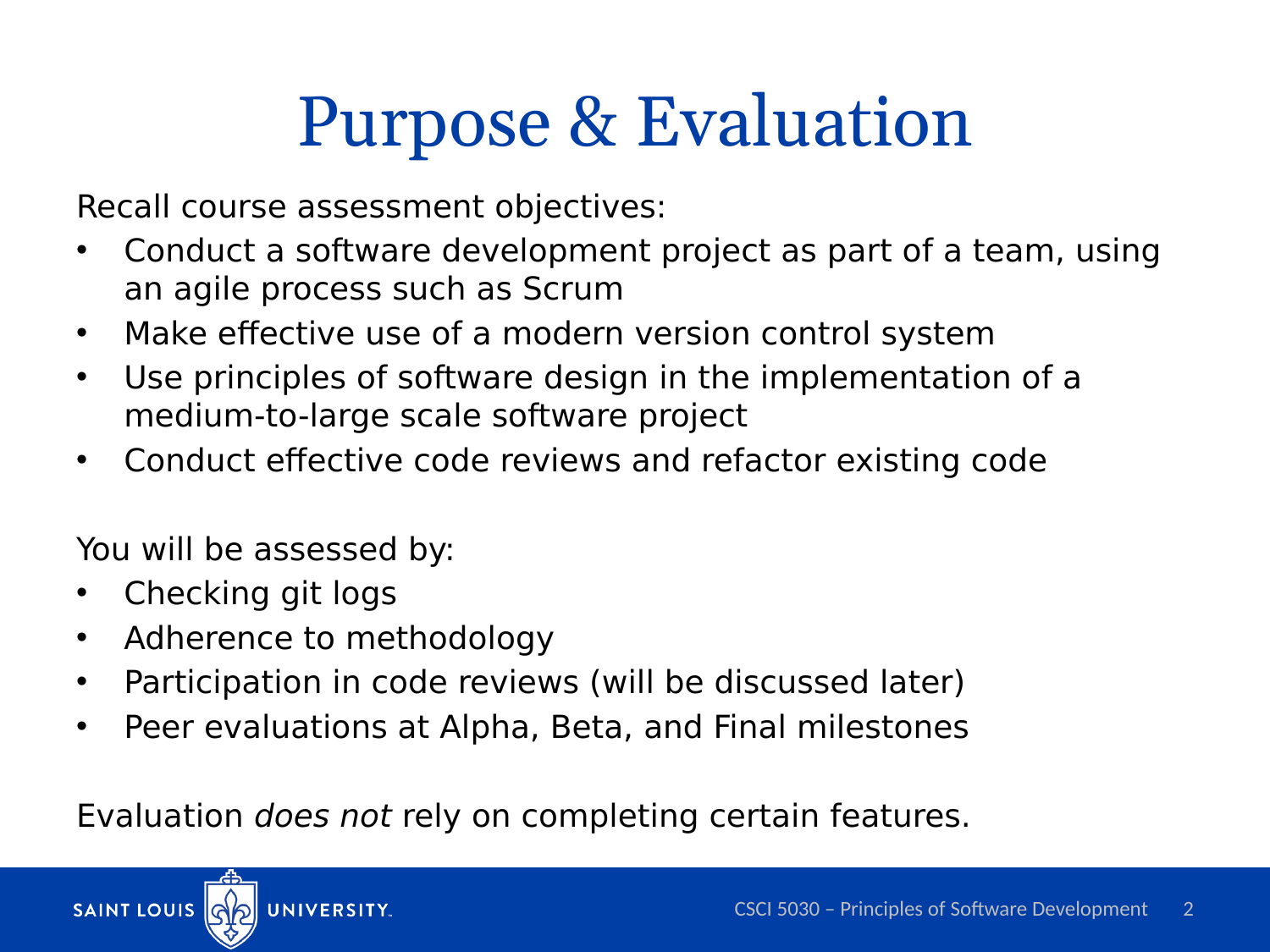

# Purpose & Evaluation
Recall course assessment objectives:
Conduct a software development project as part of a team, using an agile process such as Scrum
Make effective use of a modern version control system
Use principles of software design in the implementation of a medium-to-large scale software project
Conduct effective code reviews and refactor existing code

You will be assessed by:
Checking git logs
Adherence to methodology
Participation in code reviews (will be discussed later)
Peer evaluations at Alpha, Beta, and Final milestones

Evaluation does not rely on completing certain features.
CSCI 5030 – Principles of Software Development
2